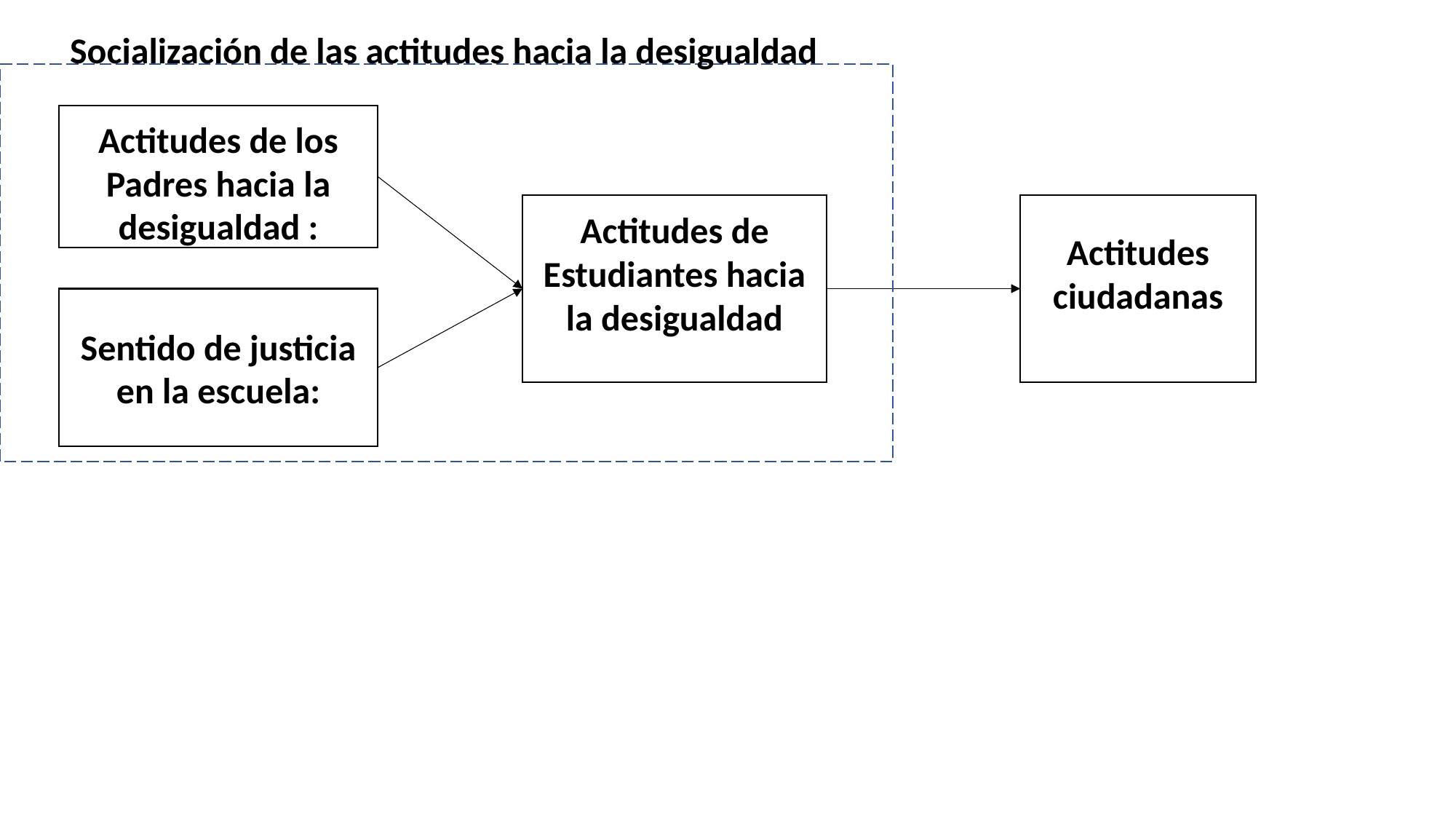

Socialización de las actitudes hacia la desigualdad

Actitudes de los Padres hacia la desigualdad :
Actitudes de Estudiantes hacia la desigualdad
Actitudes ciudadanas
Sentido de justicia en la escuela: